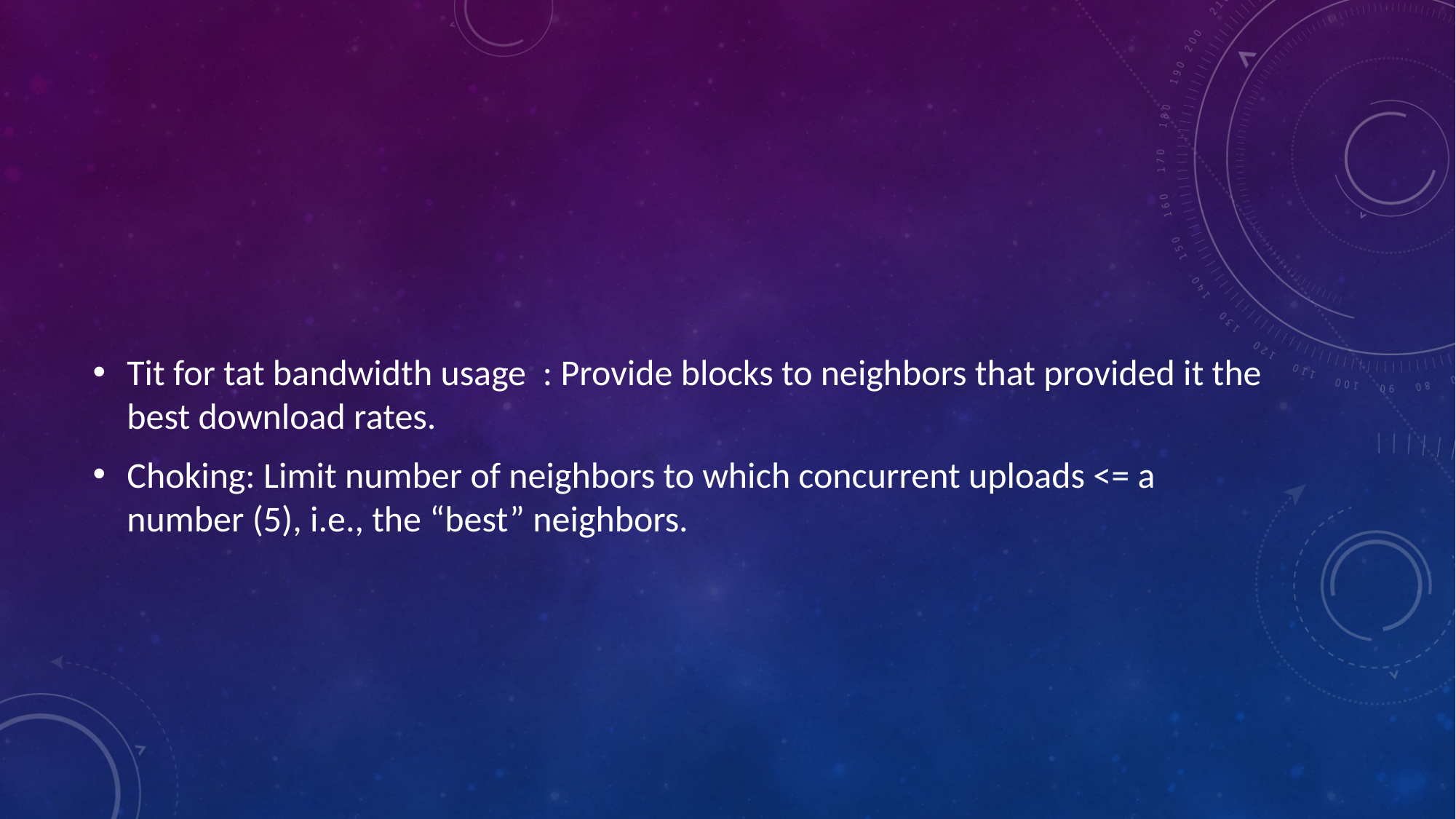

#
Tit for tat bandwidth usage  : Provide blocks to neighbors that provided it the best download rates.
Choking: Limit number of neighbors to which concurrent uploads <= a number (5), i.e., the “best” neighbors.